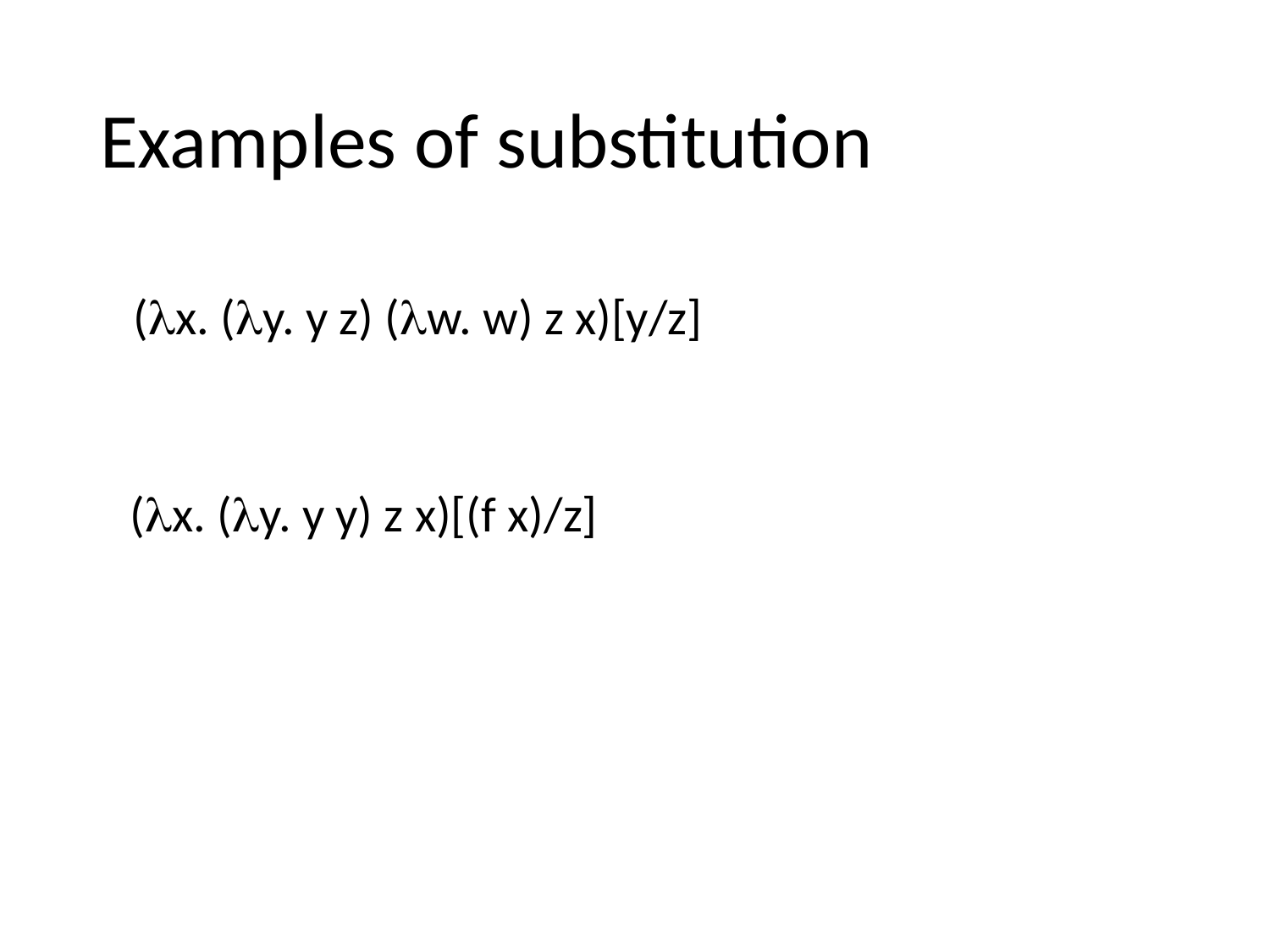

# Examples of substitution
   (λx. (λy. y z) (λw. w) z x)[y/z]
   (λx. (λy. y y) z x)[(f x)/z]